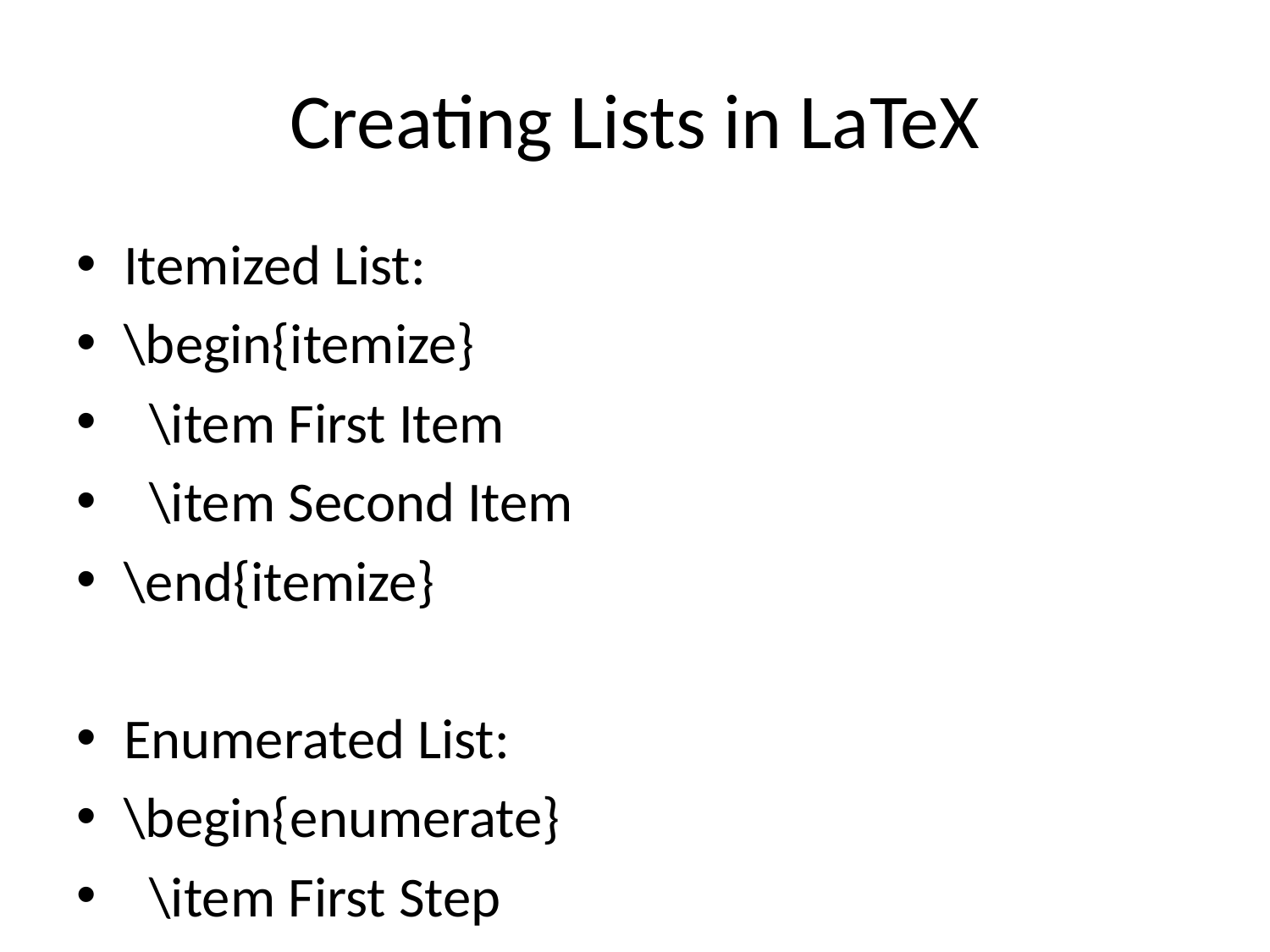

# Creating Lists in LaTeX
Itemized List:
\begin{itemize}
  \item First Item
  \item Second Item
\end{itemize}

Enumerated List:
\begin{enumerate}
  \item First Step
  \item Second Step
\end{enumerate}